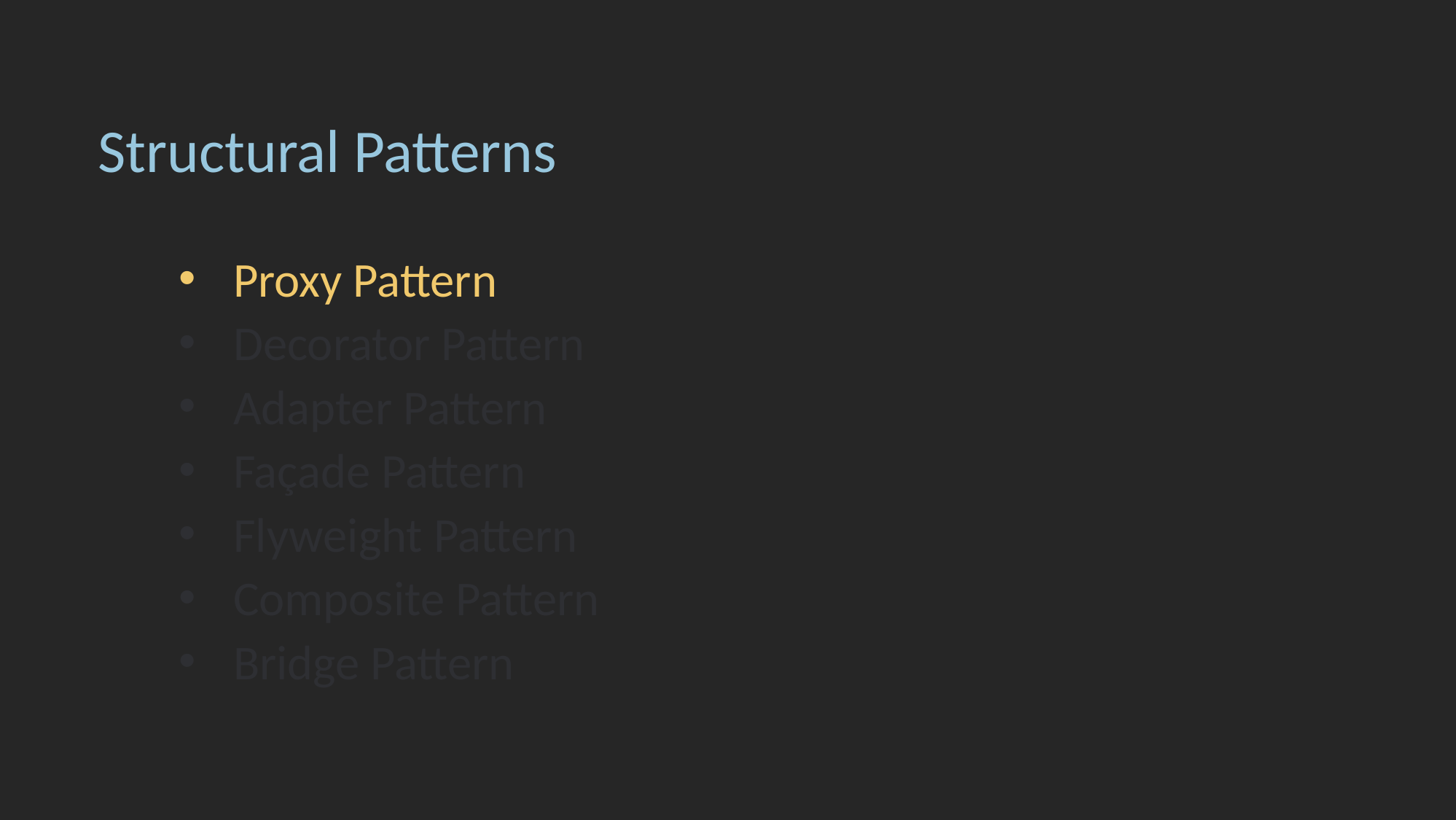

Structural Patterns
Proxy Pattern
Decorator Pattern
Adapter Pattern
Façade Pattern
Flyweight Pattern
Composite Pattern
Bridge Pattern